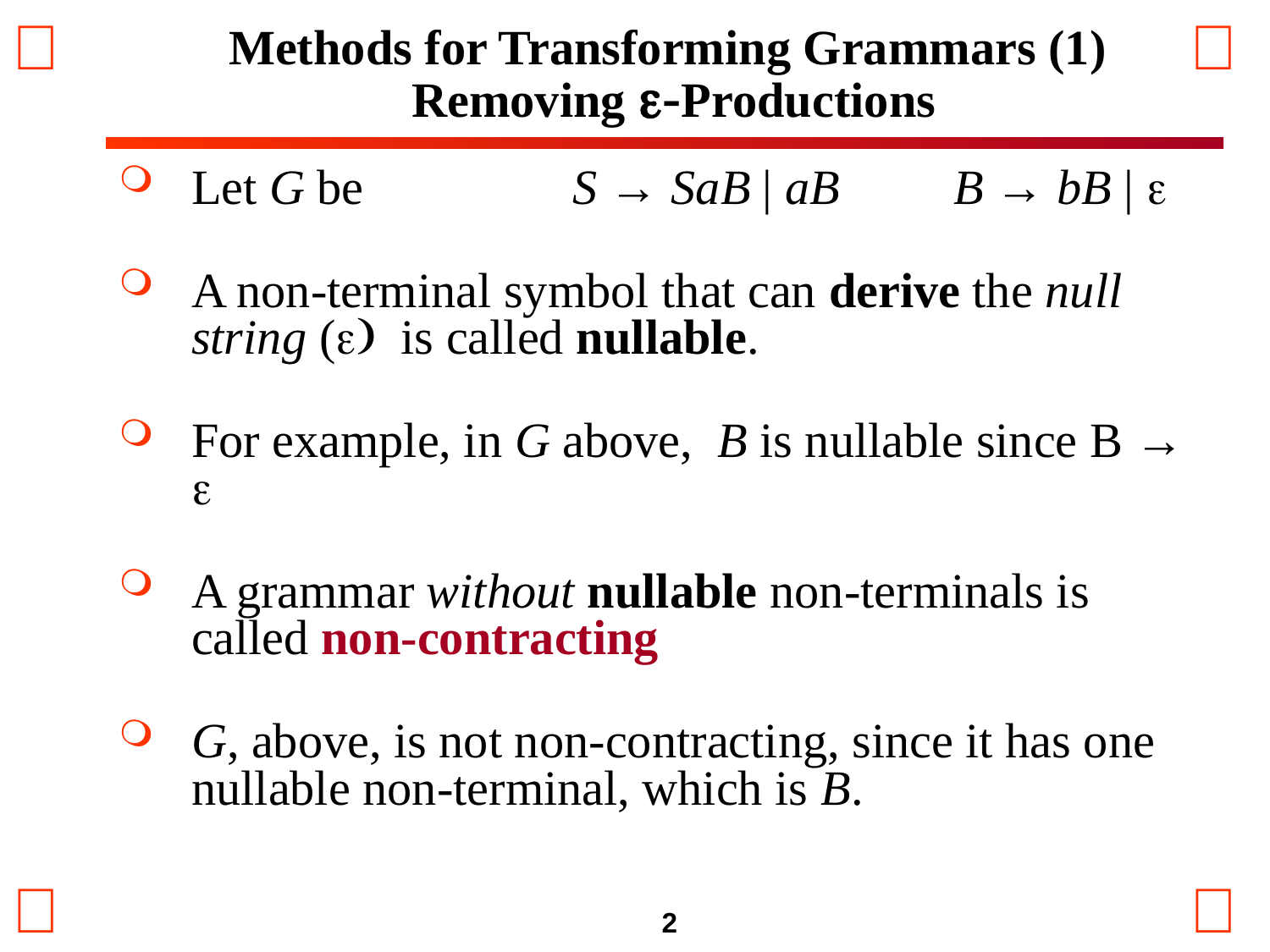

# Methods for Transforming Grammars (1) Removing ε-Productions
Let G be		S → SaB | aB	B → bB | ε

A non-terminal symbol that can derive the null string (ε) is called nullable.

For example, in G above,  B is nullable since B → ε

A grammar without nullable non-terminals is called non-contracting

G, above, is not non-contracting, since it has one nullable non-terminal, which is B.